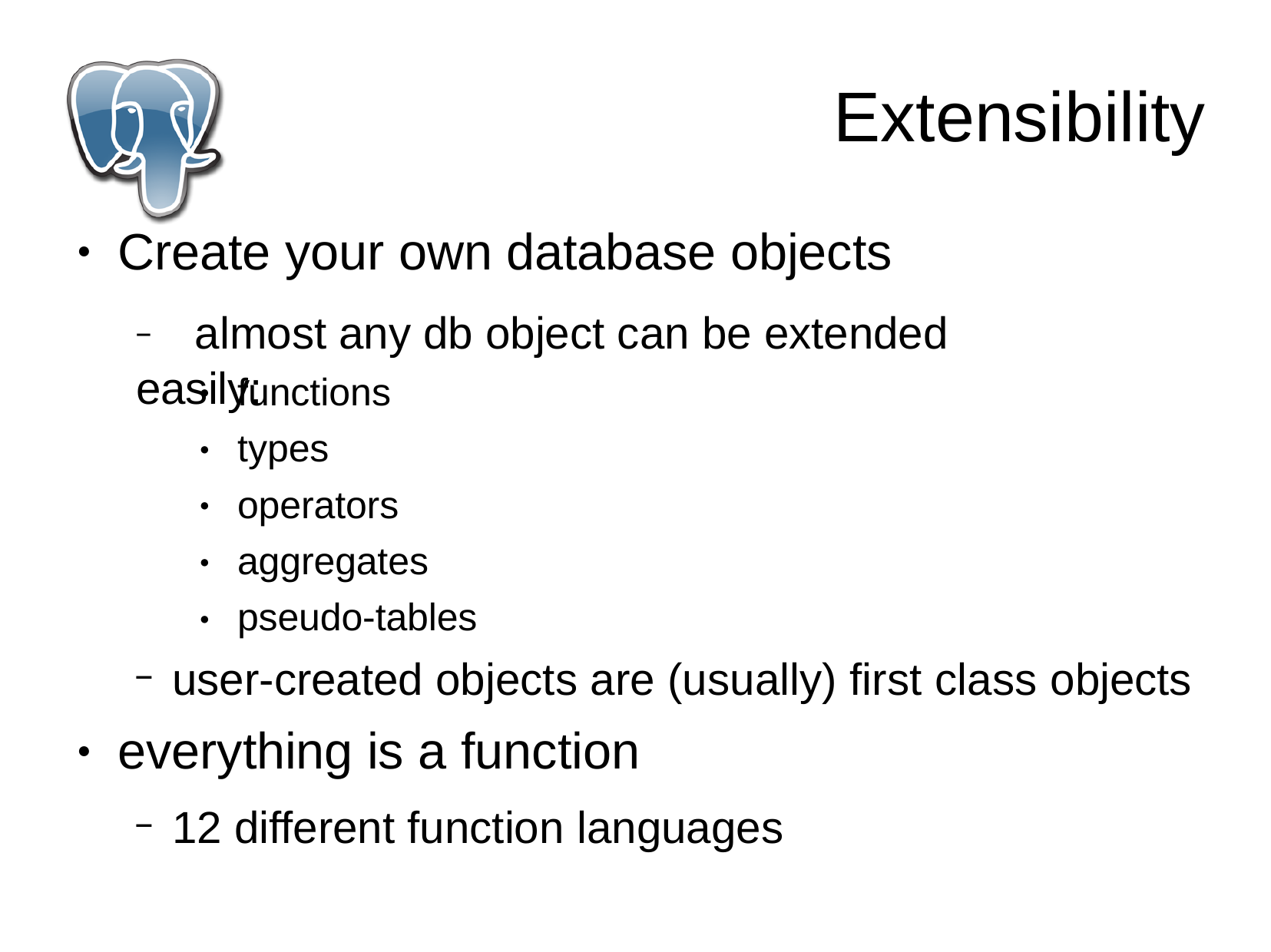

# Extensibility
Create your own database objects
–	almost any db object can be extended easily:
●
functions  types  operators  aggregates  pseudo-tables
●
●
●
●
●
user-created objects are (usually) first class objects
everything is a function
12 different function languages
●